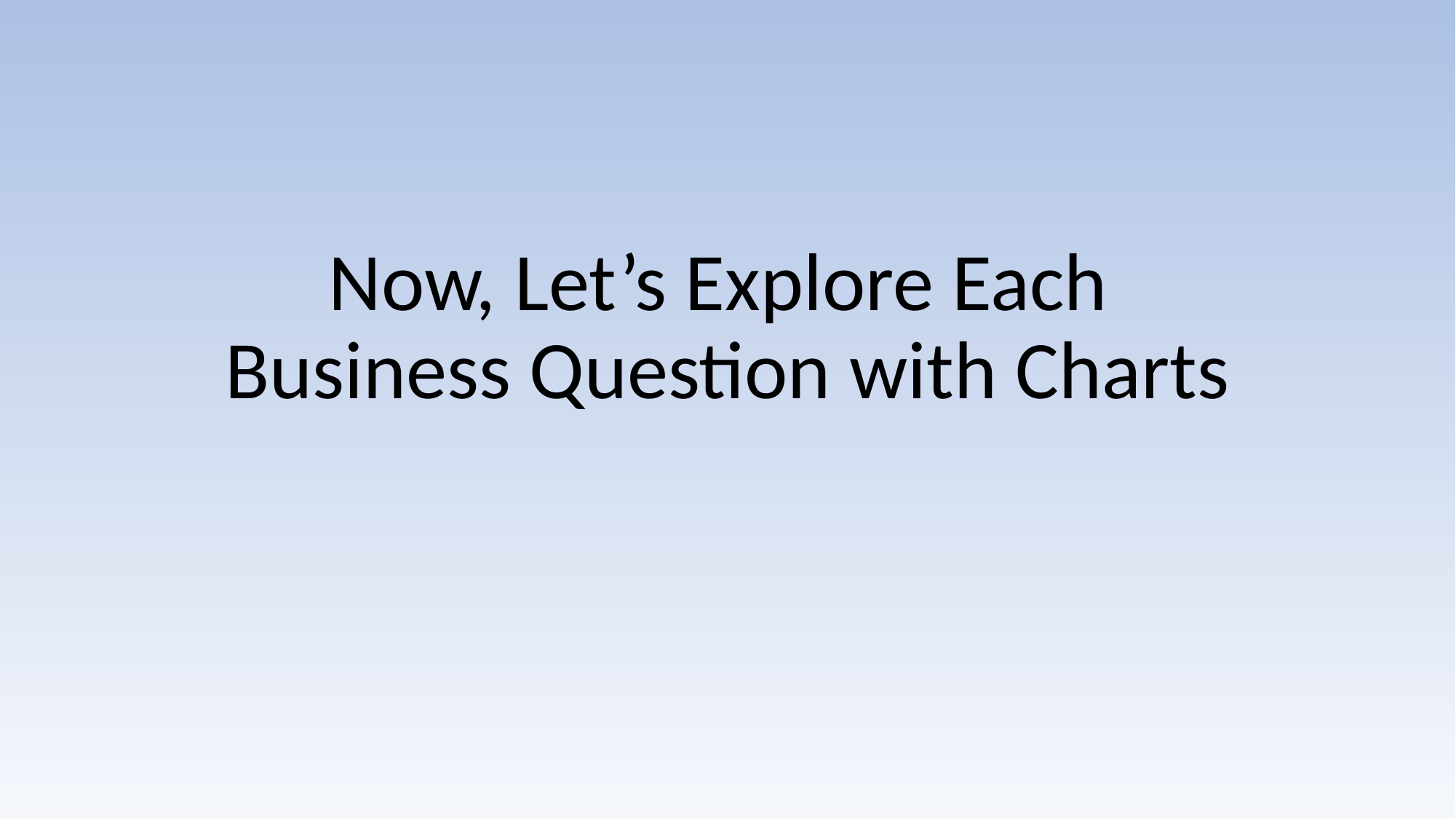

# Now, Let’s Explore Each Business Question with Charts